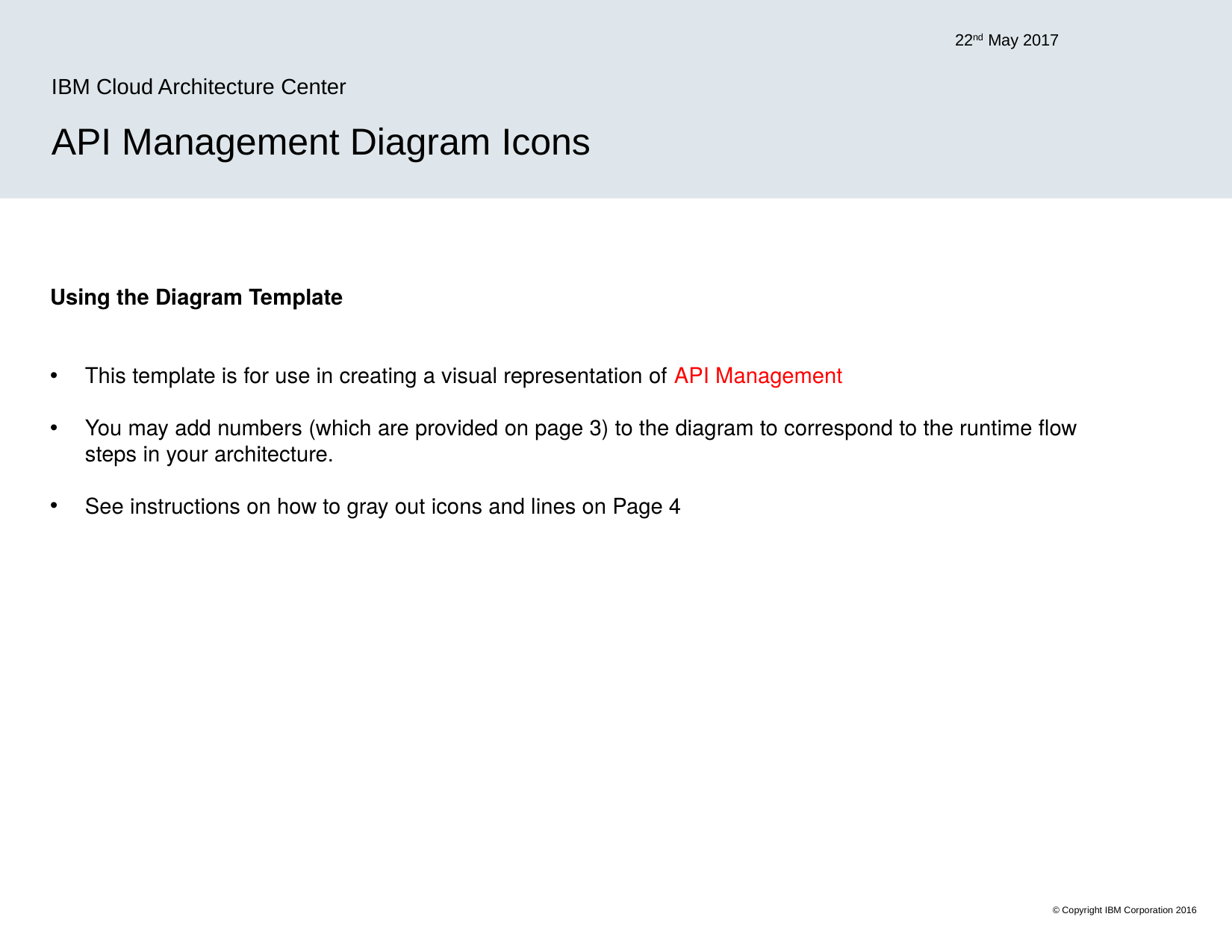

22nd May 2017
IBM Cloud Architecture Center
API Management Diagram Icons
Using the Diagram Template

This template is for use in creating a visual representation of API Management

You may add numbers (which are provided on page 3) to the diagram to correspond to the runtime flow steps in your architecture.

See instructions on how to gray out icons and lines on Page 4